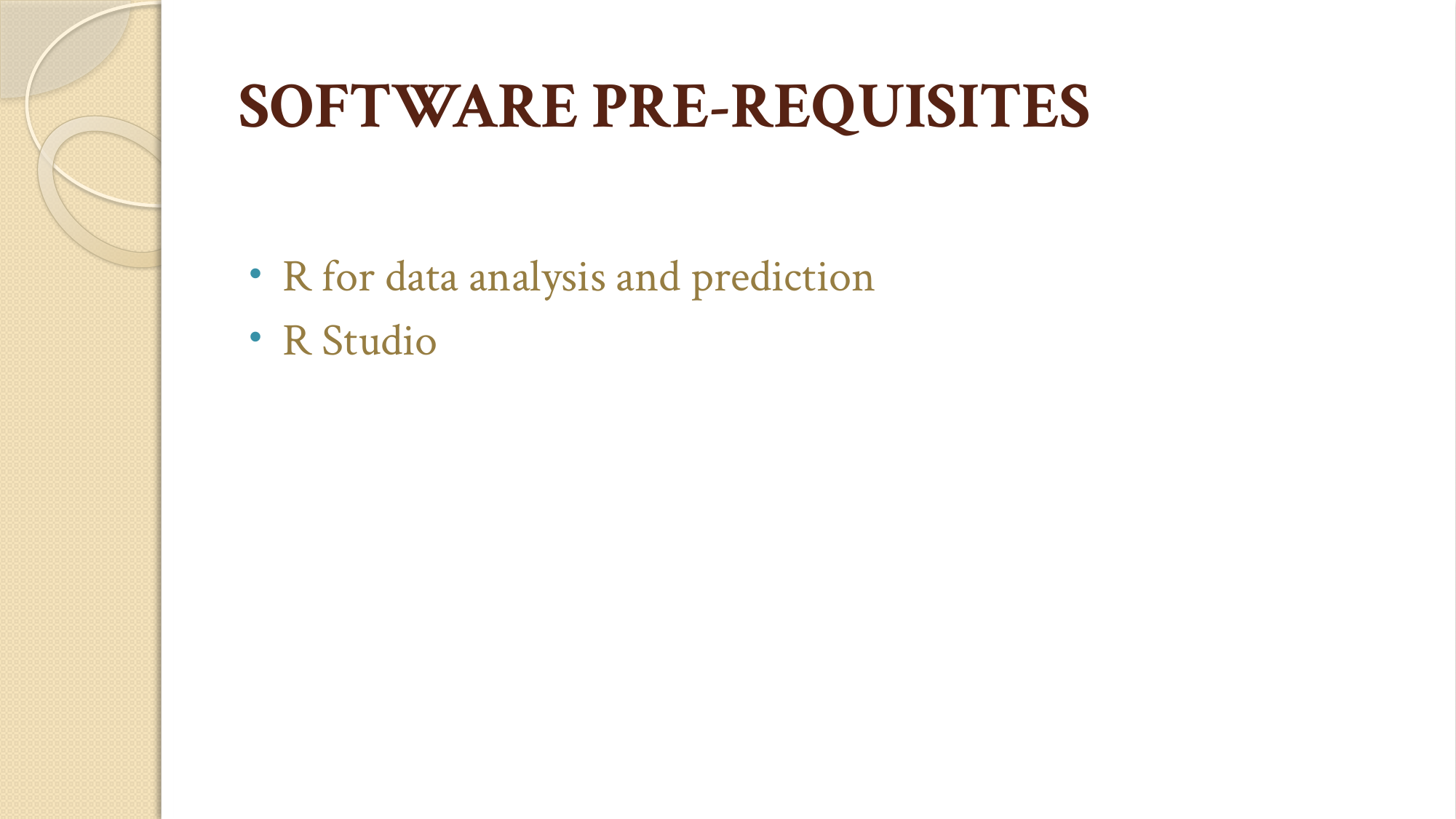

# SOFTWARE PRE-REQUISITES

R for data analysis and prediction
R Studio